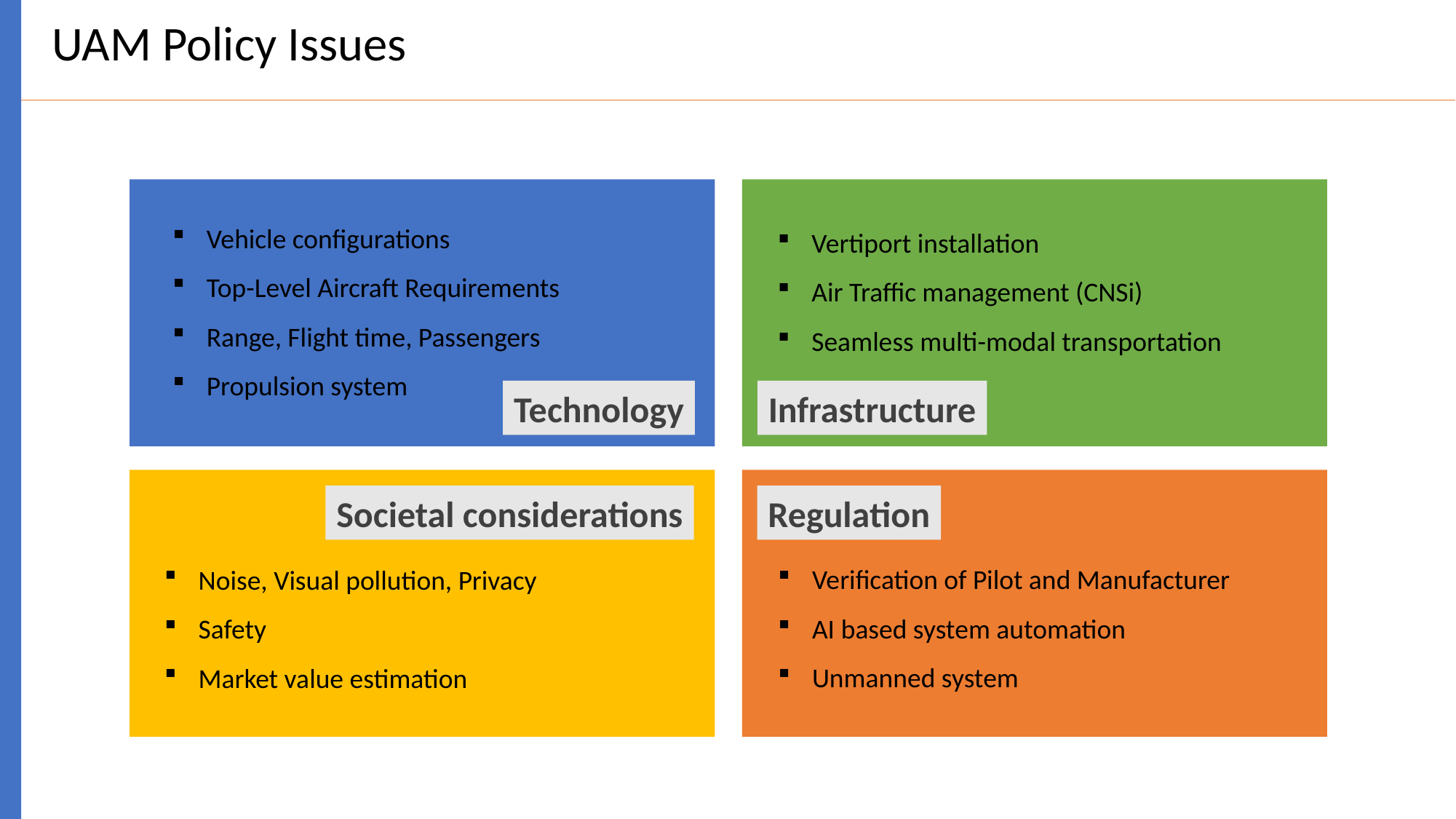

UAM Policy Issues

Vehicle configurations
Top-Level Aircraft Requirements
Range, Flight time, Passengers
Propulsion system
Vertiport installation
Air Traffic management (CNSi)
Seamless multi-modal transportation

Technology
Infrastructure

Societal considerations
Regulation
Noise, Visual pollution, Privacy
Safety
Market value estimation
Verification of Pilot and Manufacturer
AI based system automation
Unmanned system